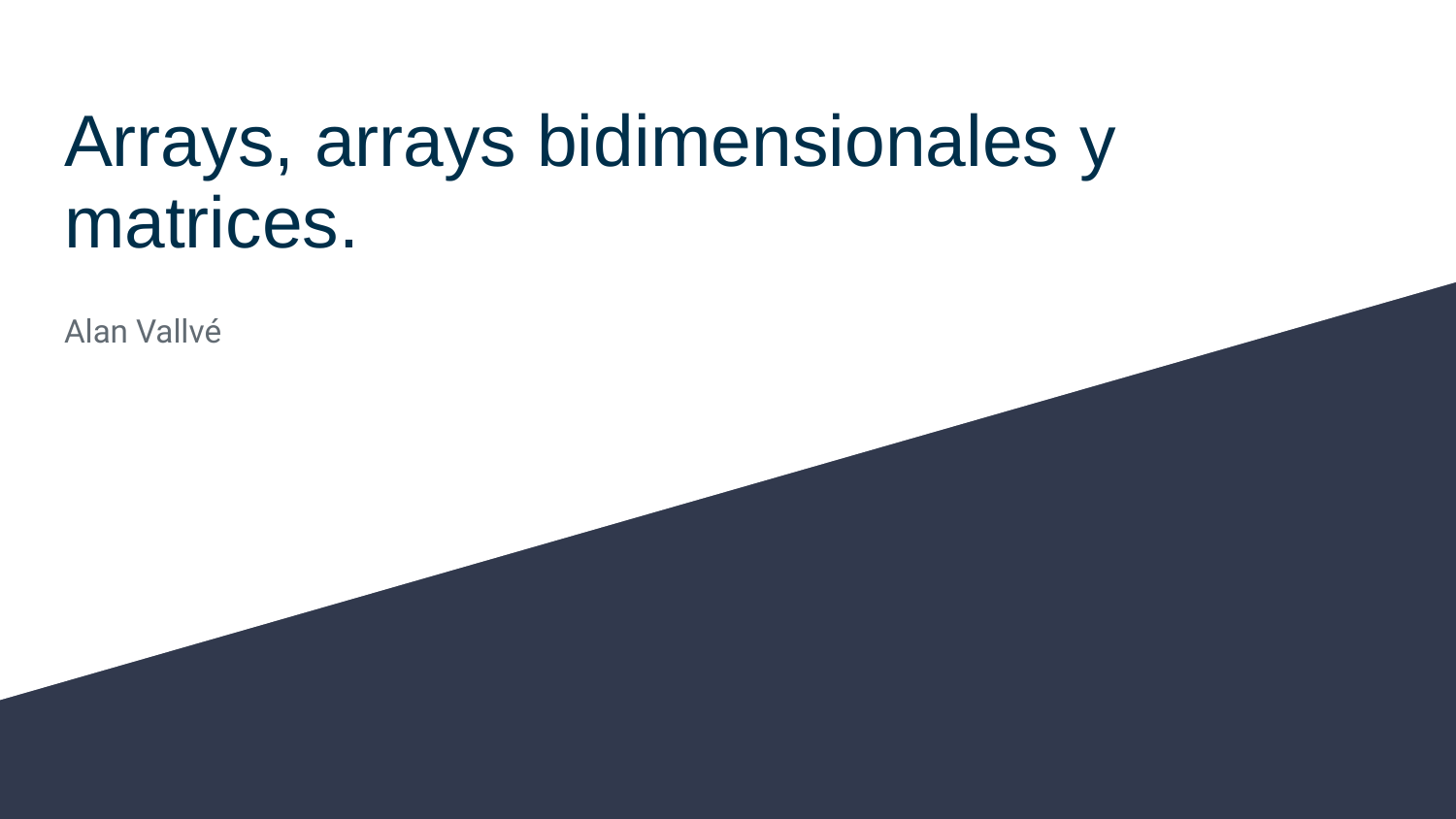

# Arrays, arrays bidimensionales y matrices.
Alan Vallvé